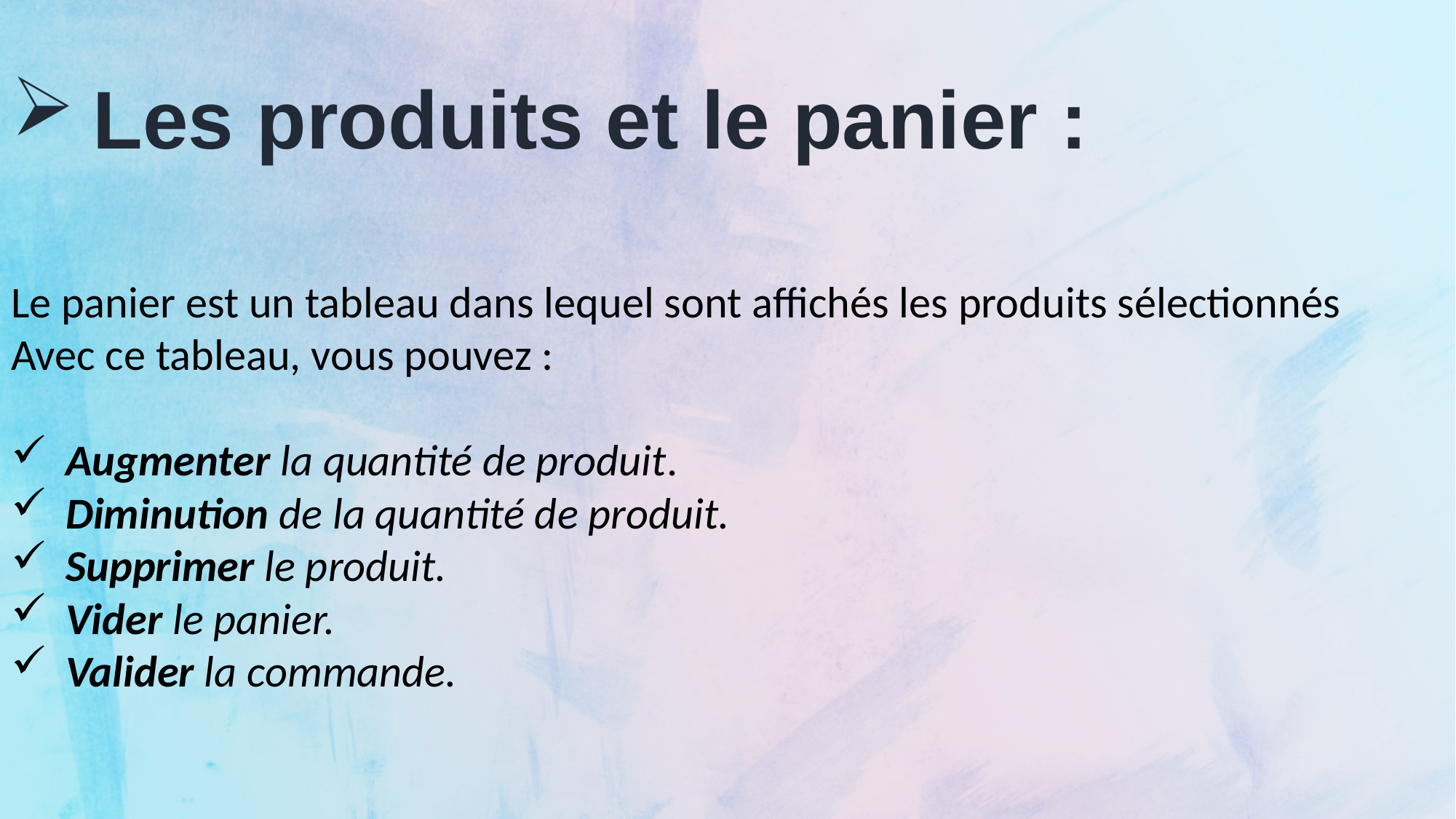

Les produits et le panier :
Le panier est un tableau dans lequel sont affichés les produits sélectionnés
Avec ce tableau, vous pouvez :

Augmenter la quantité de produit.
Diminution de la quantité de produit.
Supprimer le produit.
Vider le panier.
Valider la commande.